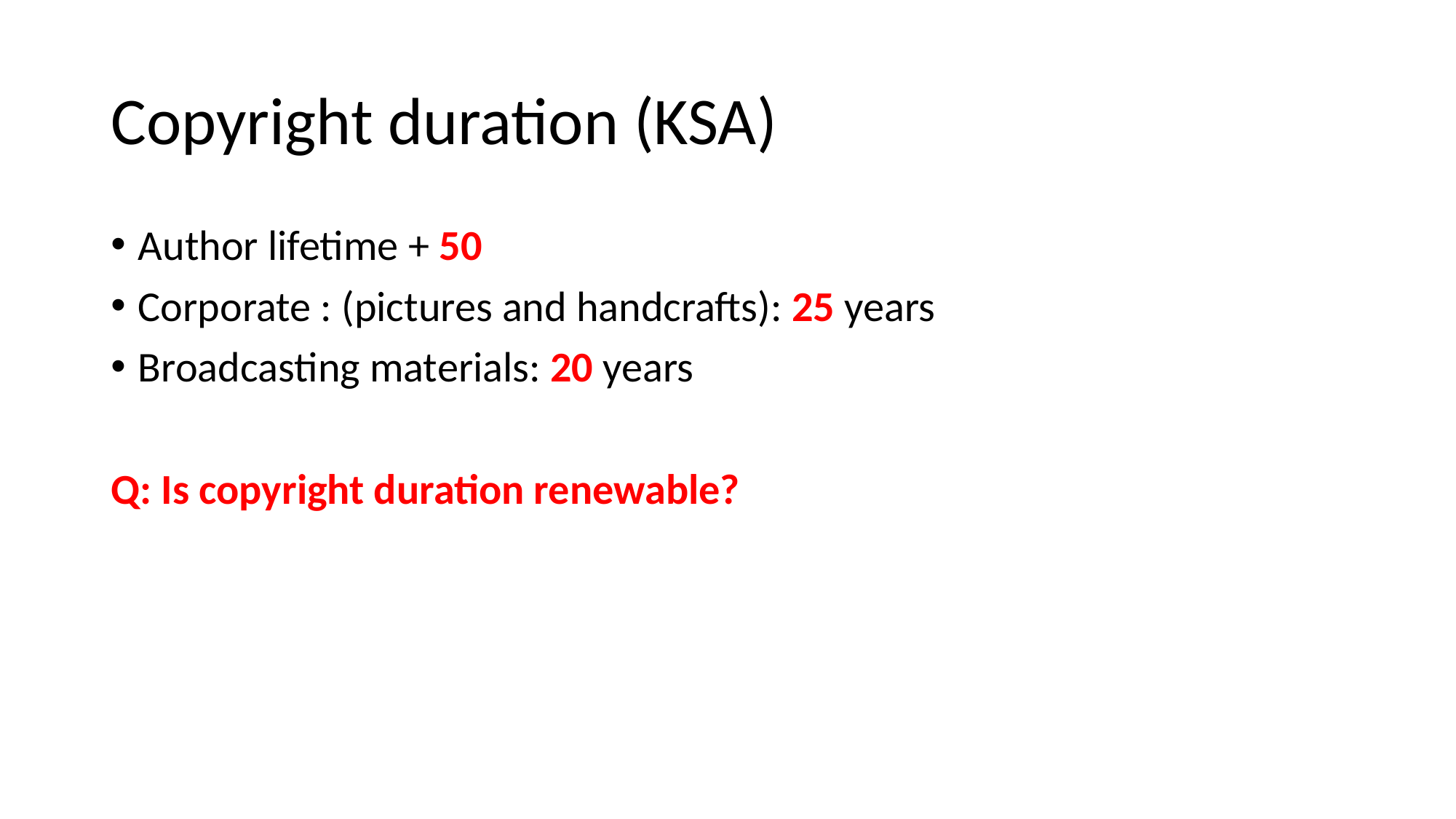

# Copyright duration (KSA)
Author lifetime + 50
Corporate : (pictures and handcrafts): 25 years
Broadcasting materials: 20 years

Q: Is copyright duration renewable?